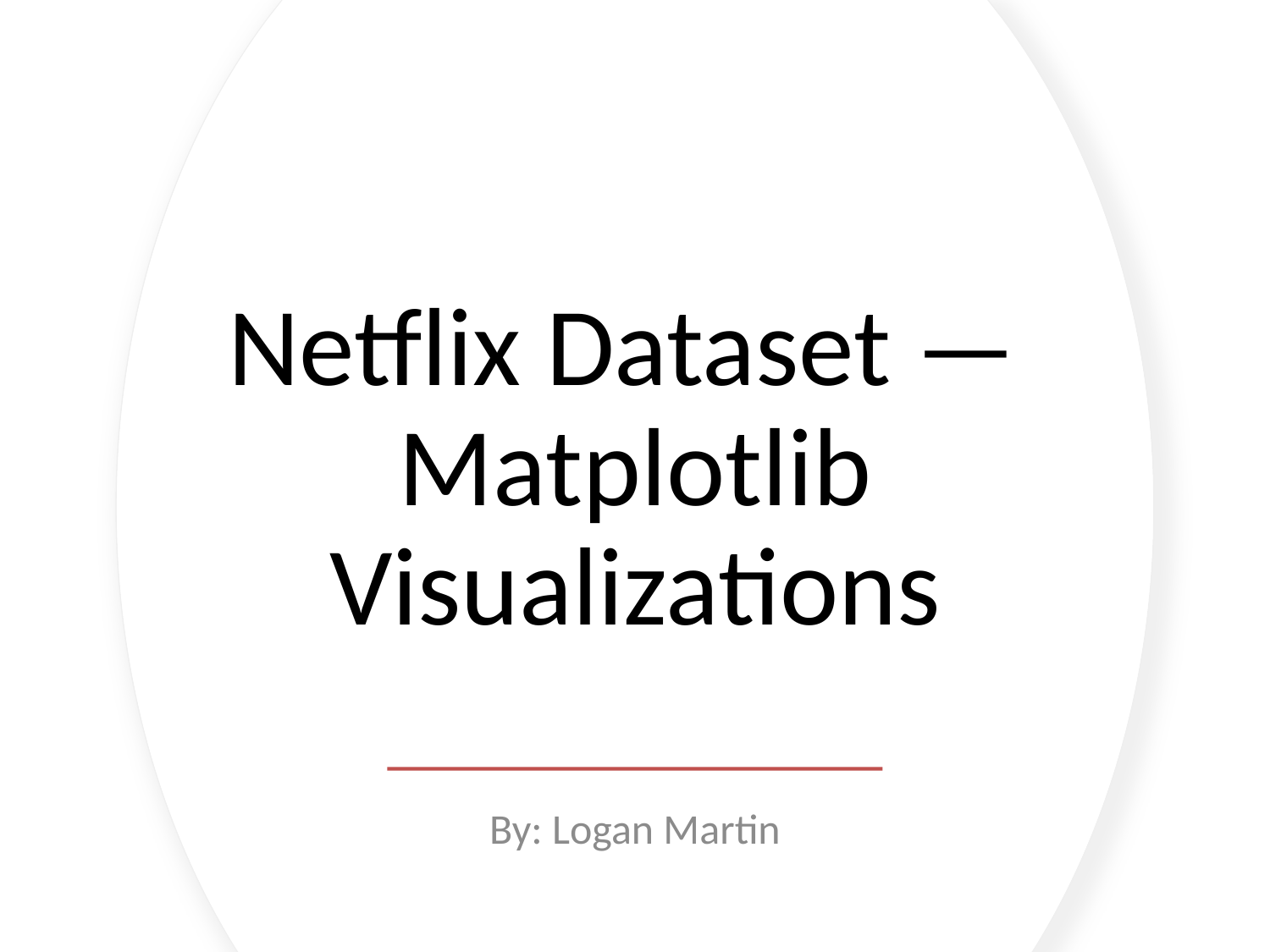

# Netflix Dataset —  Matplotlib Visualizations

By: Logan Martin